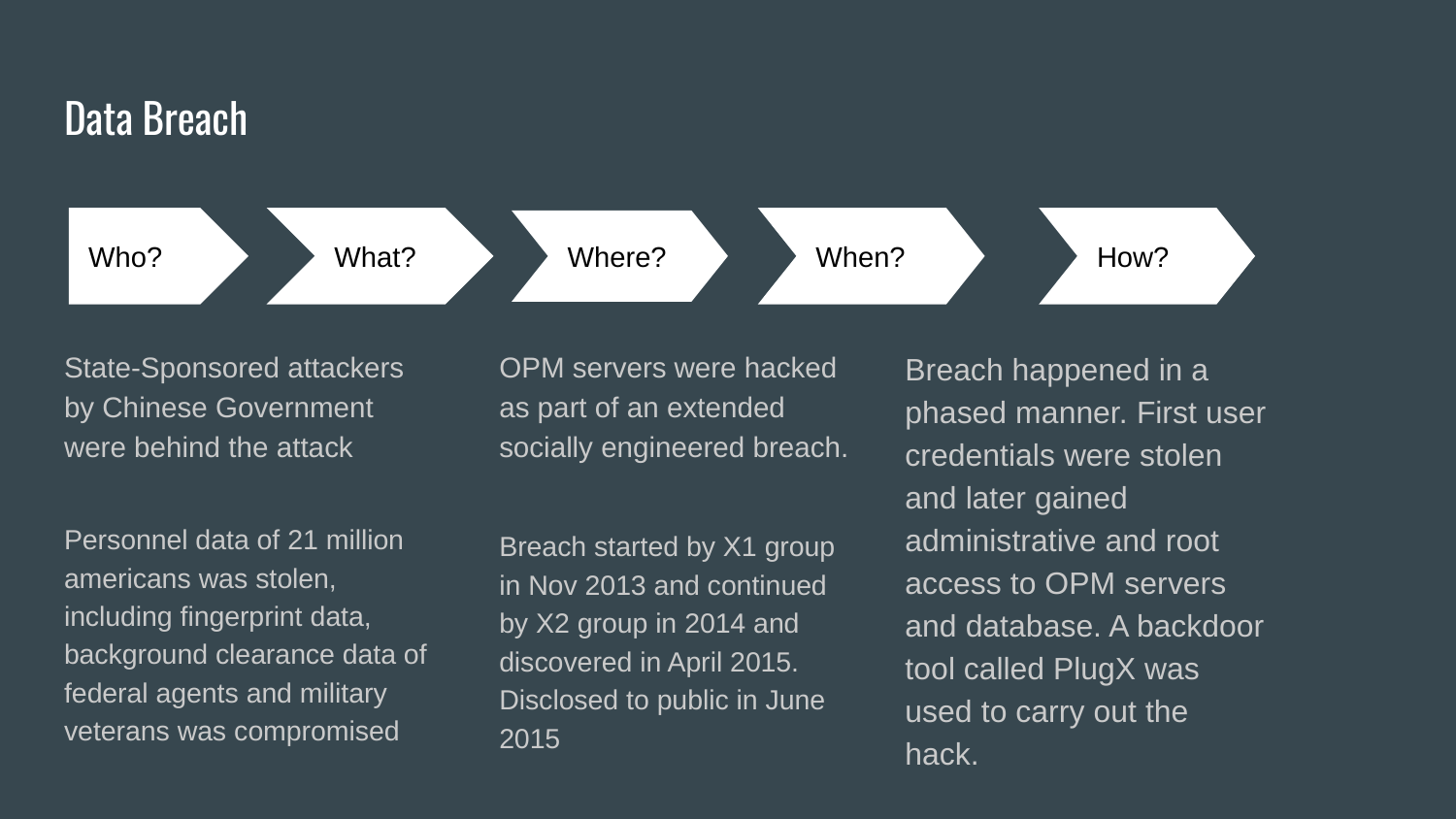

# Data Breach
Who?
What?
When?
How?
Where?
State-Sponsored attackers by Chinese Government were behind the attack
OPM servers were hacked as part of an extended socially engineered breach.
Breach happened in a phased manner. First user credentials were stolen and later gained administrative and root access to OPM servers and database. A backdoor tool called PlugX was used to carry out the hack.
Personnel data of 21 million americans was stolen, including fingerprint data, background clearance data of federal agents and military veterans was compromised
Breach started by X1 group in Nov 2013 and continued by X2 group in 2014 and discovered in April 2015. Disclosed to public in June 2015